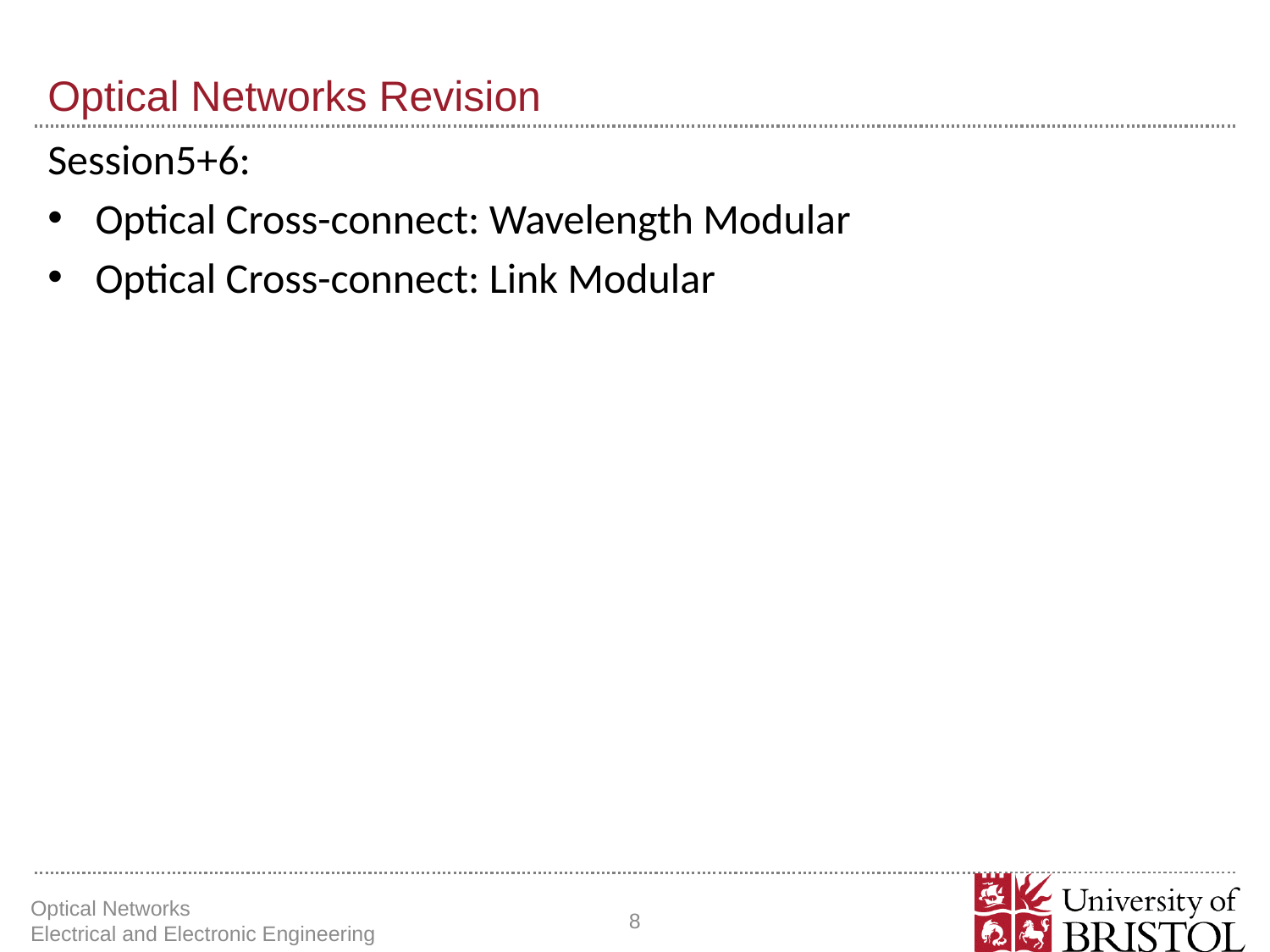

# Optical Networks Revision
Session5+6:
Optical Cross-connect: Wavelength Modular
Optical Cross-connect: Link Modular

Optical Networks                                                 Electrical and Electronic Engineering
8